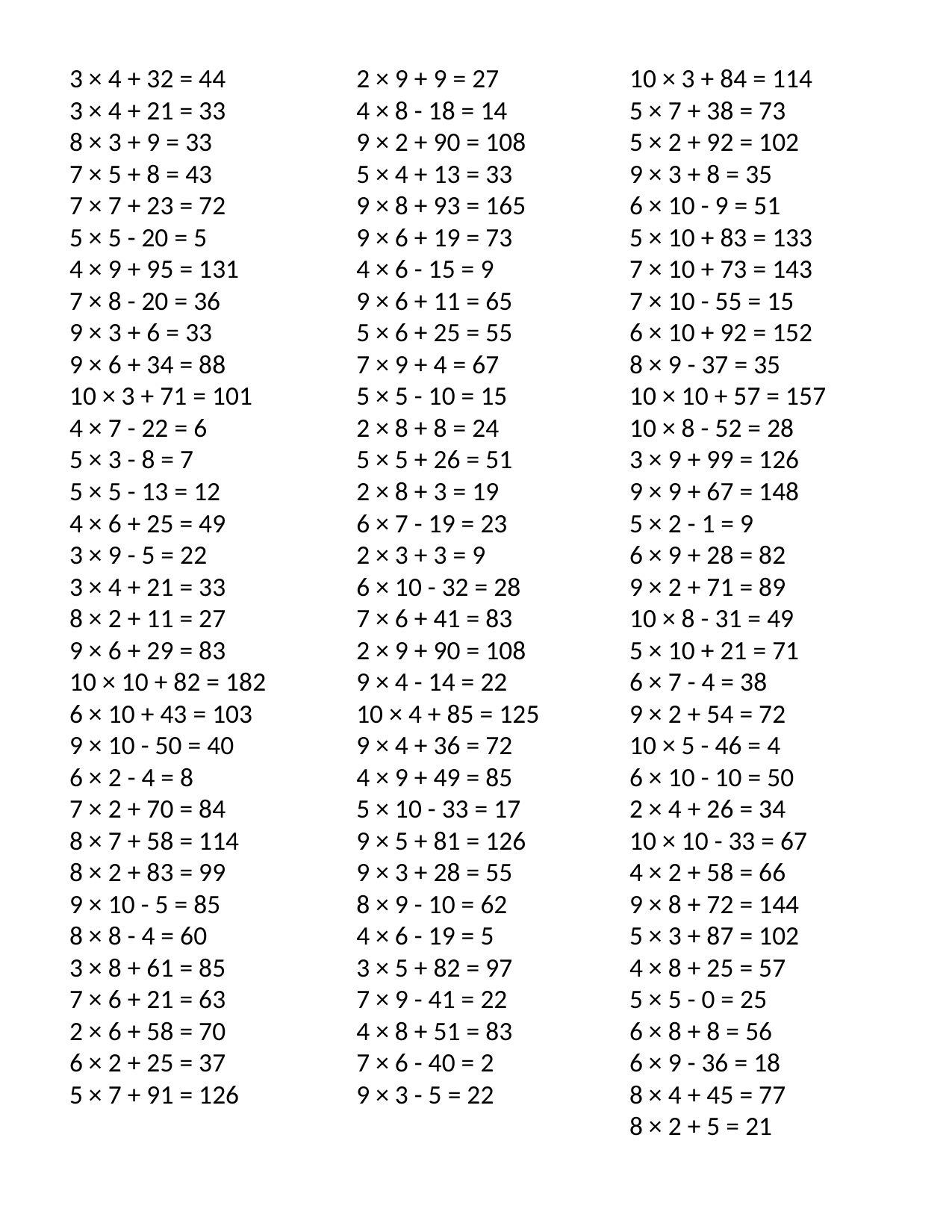

3 × 4 + 32 = 44
3 × 4 + 21 = 33
8 × 3 + 9 = 33
7 × 5 + 8 = 43
7 × 7 + 23 = 72
5 × 5 - 20 = 5
4 × 9 + 95 = 131
7 × 8 - 20 = 36
9 × 3 + 6 = 33
9 × 6 + 34 = 88
10 × 3 + 71 = 101
4 × 7 - 22 = 6
5 × 3 - 8 = 7
5 × 5 - 13 = 12
4 × 6 + 25 = 49
3 × 9 - 5 = 22
3 × 4 + 21 = 33
8 × 2 + 11 = 27
9 × 6 + 29 = 83
10 × 10 + 82 = 182
6 × 10 + 43 = 103
9 × 10 - 50 = 40
6 × 2 - 4 = 8
7 × 2 + 70 = 84
8 × 7 + 58 = 114
8 × 2 + 83 = 99
9 × 10 - 5 = 85
8 × 8 - 4 = 60
3 × 8 + 61 = 85
7 × 6 + 21 = 63
2 × 6 + 58 = 70
6 × 2 + 25 = 37
5 × 7 + 91 = 126

2 × 9 + 9 = 27
4 × 8 - 18 = 14
9 × 2 + 90 = 108
5 × 4 + 13 = 33
9 × 8 + 93 = 165
9 × 6 + 19 = 73
4 × 6 - 15 = 9
9 × 6 + 11 = 65
5 × 6 + 25 = 55
7 × 9 + 4 = 67
5 × 5 - 10 = 15
2 × 8 + 8 = 24
5 × 5 + 26 = 51
2 × 8 + 3 = 19
6 × 7 - 19 = 23
2 × 3 + 3 = 9
6 × 10 - 32 = 28
7 × 6 + 41 = 83
2 × 9 + 90 = 108
9 × 4 - 14 = 22
10 × 4 + 85 = 125
9 × 4 + 36 = 72
4 × 9 + 49 = 85
5 × 10 - 33 = 17
9 × 5 + 81 = 126
9 × 3 + 28 = 55
8 × 9 - 10 = 62
4 × 6 - 19 = 5
3 × 5 + 82 = 97
7 × 9 - 41 = 22
4 × 8 + 51 = 83
7 × 6 - 40 = 2
9 × 3 - 5 = 22

10 × 3 + 84 = 114
5 × 7 + 38 = 73
5 × 2 + 92 = 102
9 × 3 + 8 = 35
6 × 10 - 9 = 51
5 × 10 + 83 = 133
7 × 10 + 73 = 143
7 × 10 - 55 = 15
6 × 10 + 92 = 152
8 × 9 - 37 = 35
10 × 10 + 57 = 157
10 × 8 - 52 = 28
3 × 9 + 99 = 126
9 × 9 + 67 = 148
5 × 2 - 1 = 9
6 × 9 + 28 = 82
9 × 2 + 71 = 89
10 × 8 - 31 = 49
5 × 10 + 21 = 71
6 × 7 - 4 = 38
9 × 2 + 54 = 72
10 × 5 - 46 = 4
6 × 10 - 10 = 50
2 × 4 + 26 = 34
10 × 10 - 33 = 67
4 × 2 + 58 = 66
9 × 8 + 72 = 144
5 × 3 + 87 = 102
4 × 8 + 25 = 57
5 × 5 - 0 = 25
6 × 8 + 8 = 56
6 × 9 - 36 = 18
8 × 4 + 45 = 77
8 × 2 + 5 = 21